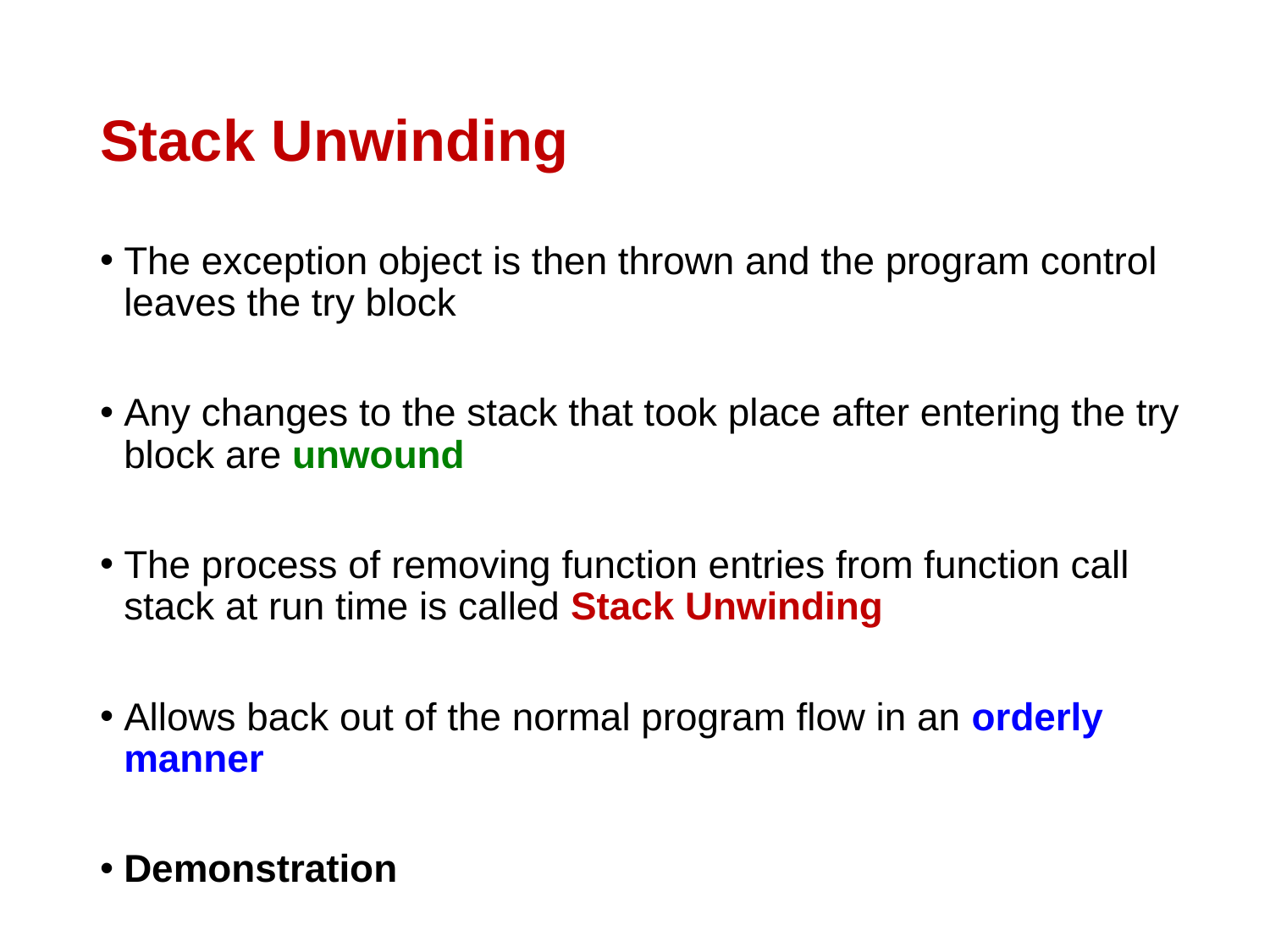

# Stack Unwinding
The exception object is then thrown and the program control leaves the try block

Any changes to the stack that took place after entering the try block are unwound

The process of removing function entries from function call stack at run time is called Stack Unwinding

Allows back out of the normal program flow in an orderly manner

Demonstration